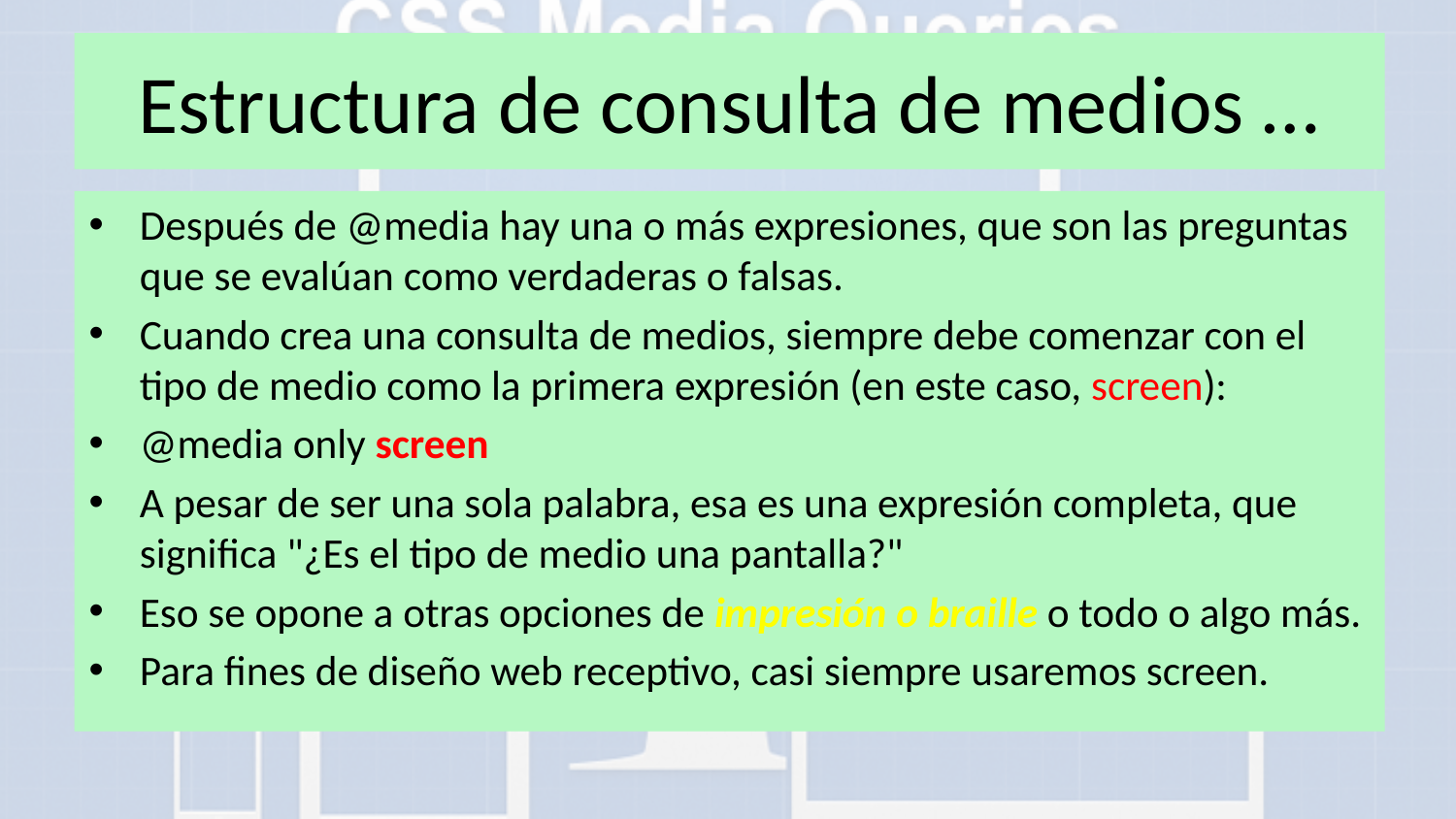

# Estructura de consulta de medios …
Después de @media hay una o más expresiones, que son las preguntas que se evalúan como verdaderas o falsas.
Cuando crea una consulta de medios, siempre debe comenzar con el tipo de medio como la primera expresión (en este caso, screen):
@media only screen
A pesar de ser una sola palabra, esa es una expresión completa, que significa "¿Es el tipo de medio una pantalla?"
Eso se opone a otras opciones de impresión o braille o todo o algo más.
Para fines de diseño web receptivo, casi siempre usaremos screen.